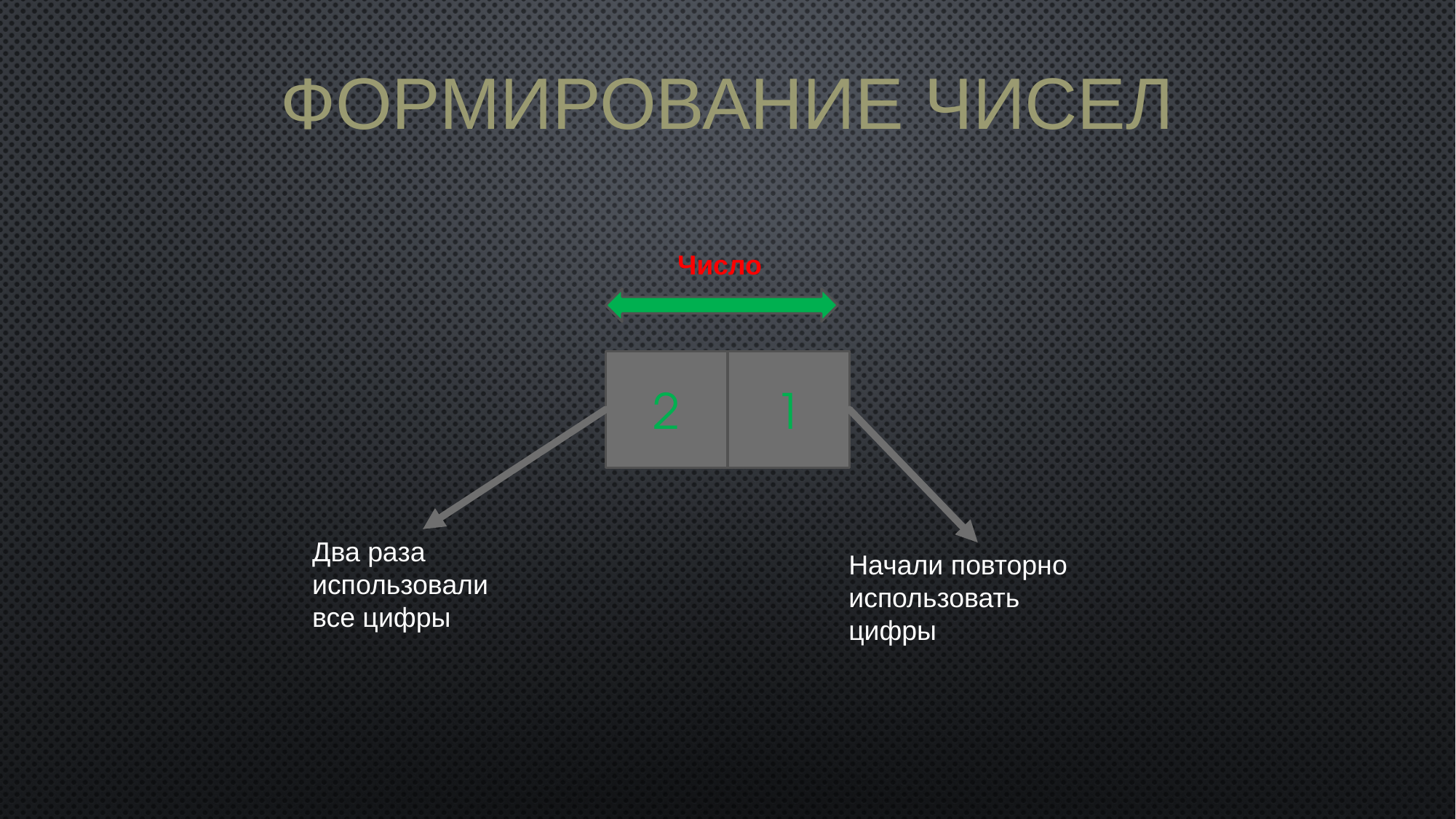

# Формирование чисел
Число

2
1
Два раза использовали все цифры
Начали повторно использовать цифры